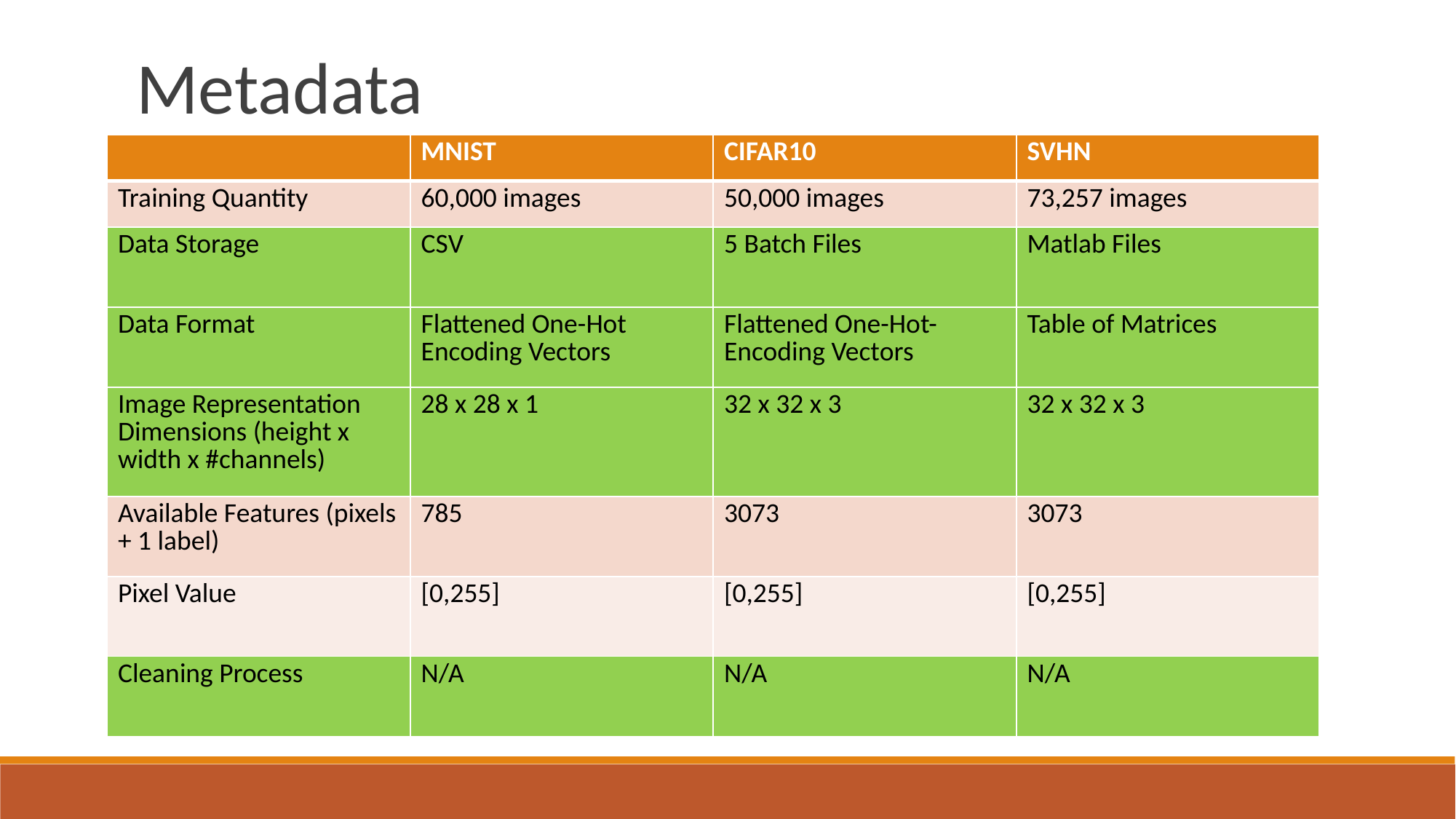

Metadata
|  | MNIST | CIFAR10 | SVHN |
| --- | --- | --- | --- |
| Training Quantity | 60,000 images | 50,000 images | 73,257 images |
| Data Storage | CSV | 5 Batch Files | Matlab Files |
| Data Format | Flattened One-Hot Encoding Vectors | Flattened One-Hot-Encoding Vectors | Table of Matrices |
| Image Representation Dimensions (height x width x #channels) | 28 x 28 x 1 | 32 x 32 x 3 | 32 x 32 x 3 |
| Available Features (pixels + 1 label) | 785 | 3073 | 3073 |
| Pixel Value | [0,255] | [0,255] | [0,255] |
| Cleaning Process | N/A | N/A | N/A |